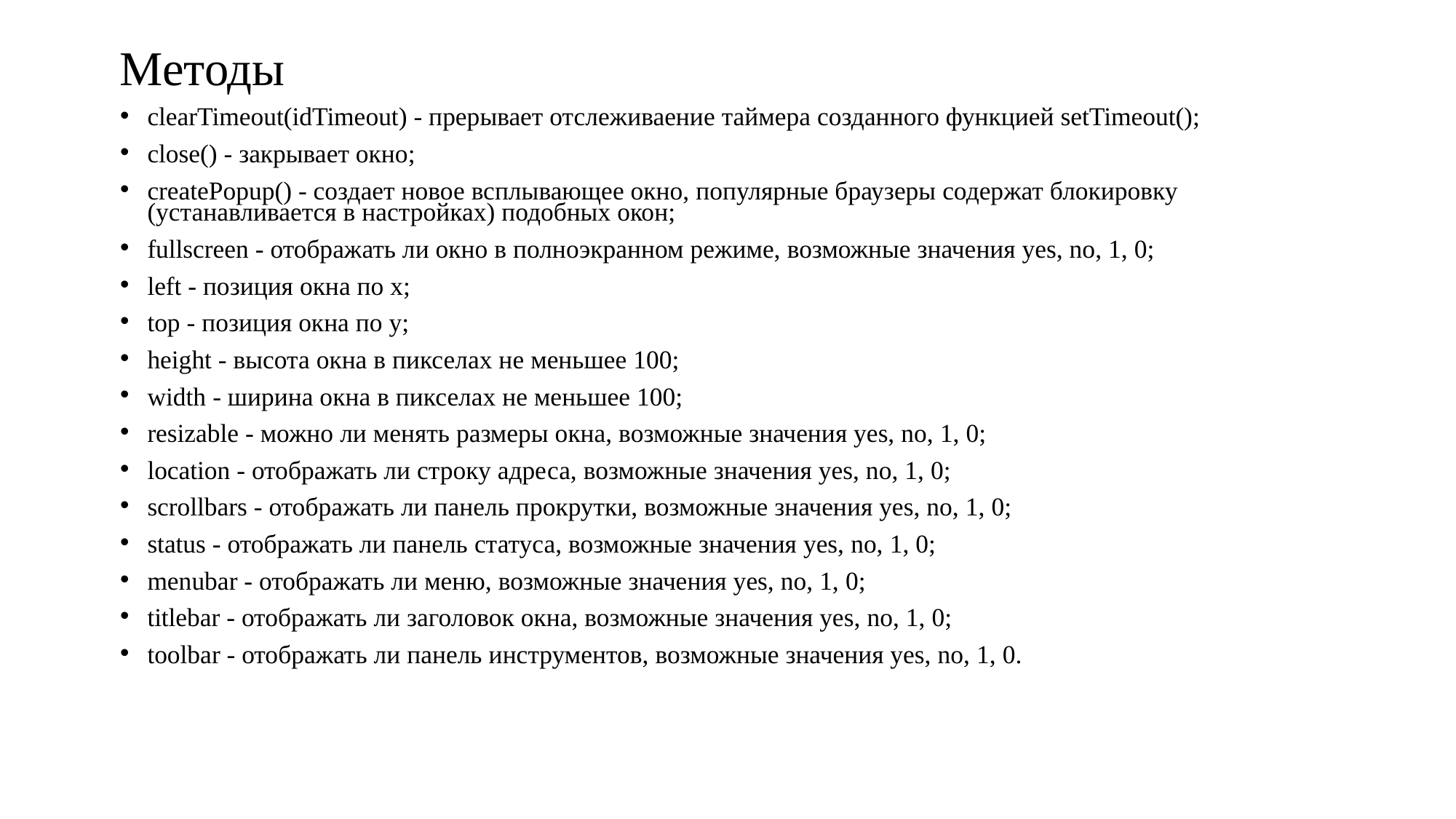

# Методы
clearTimeout(idTimeout) - прерывает отслеживаение таймера созданного функцией setTimeout();
close() - закрывает окно;
createPopup() - создает новое всплывающее окно, популярные браузеры содержат блокировку (устанавливается в настройках) подобных окон;
fullscreen - отображать ли окно в полноэкранном режиме, возможные значения yes, no, 1, 0;
left - позиция окна по x;
top - позиция окна по y;
height - высота окна в пикселах не меньшее 100;
width - ширина окна в пикселах не меньшее 100;
resizable - можно ли менять размеры окна, возможные значения yes, no, 1, 0;
location - отображать ли строку адреса, возможные значения yes, no, 1, 0;
scrollbars - отображать ли панель прокрутки, возможные значения yes, no, 1, 0;
status - отображать ли панель статуса, возможные значения yes, no, 1, 0;
menubar - отображать ли меню, возможные значения yes, no, 1, 0;
titlebar - отображать ли заголовок окна, возможные значения yes, no, 1, 0;
toolbar - отображать ли панель инструментов, возможные значения yes, no, 1, 0.